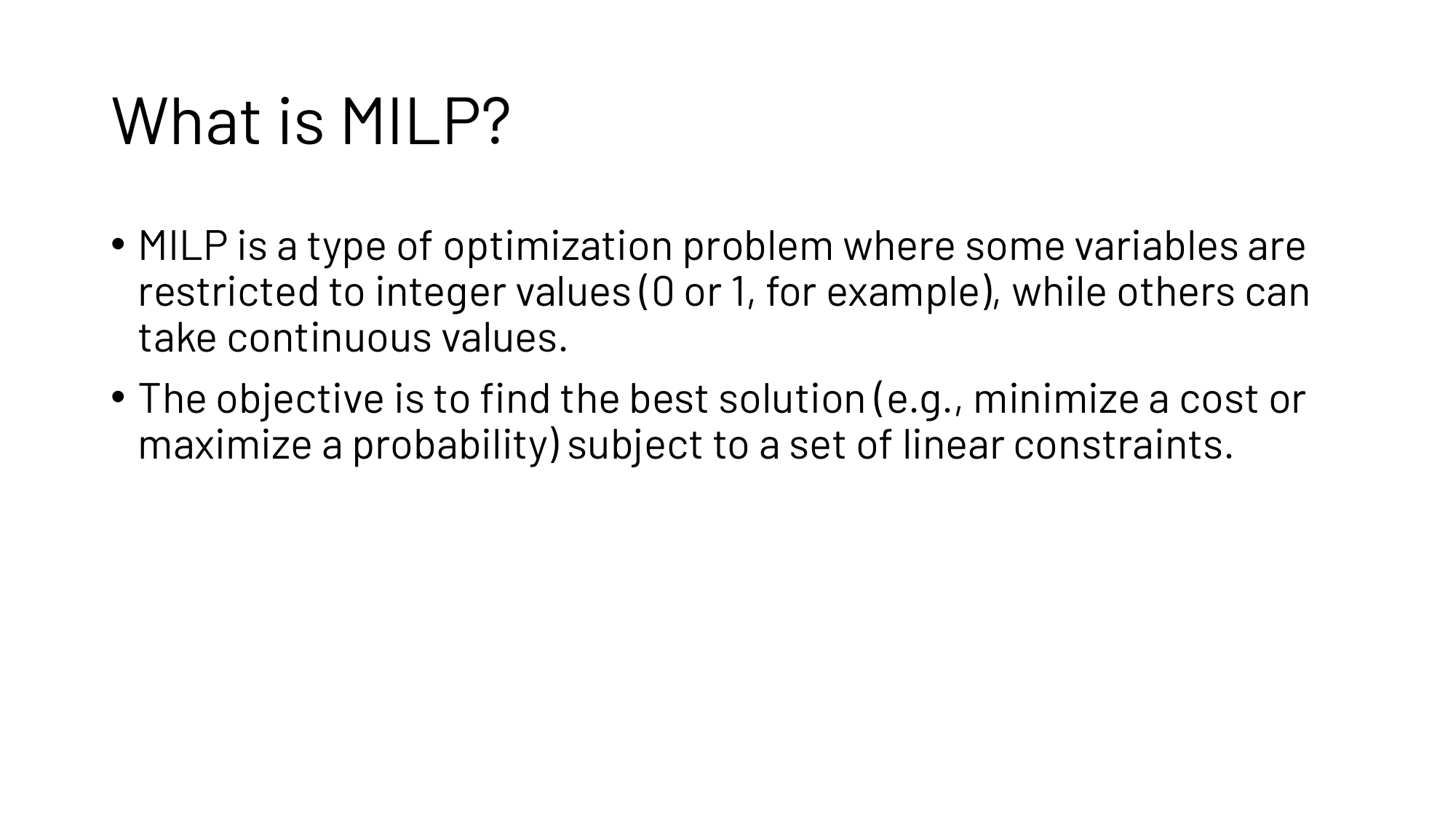

# What is MILP?
MILP is a type of optimization problem where some variables are restricted to integer values (0 or 1, for example), while others can take continuous values.
The objective is to find the best solution (e.g., minimize a cost or maximize a probability) subject to a set of linear constraints.